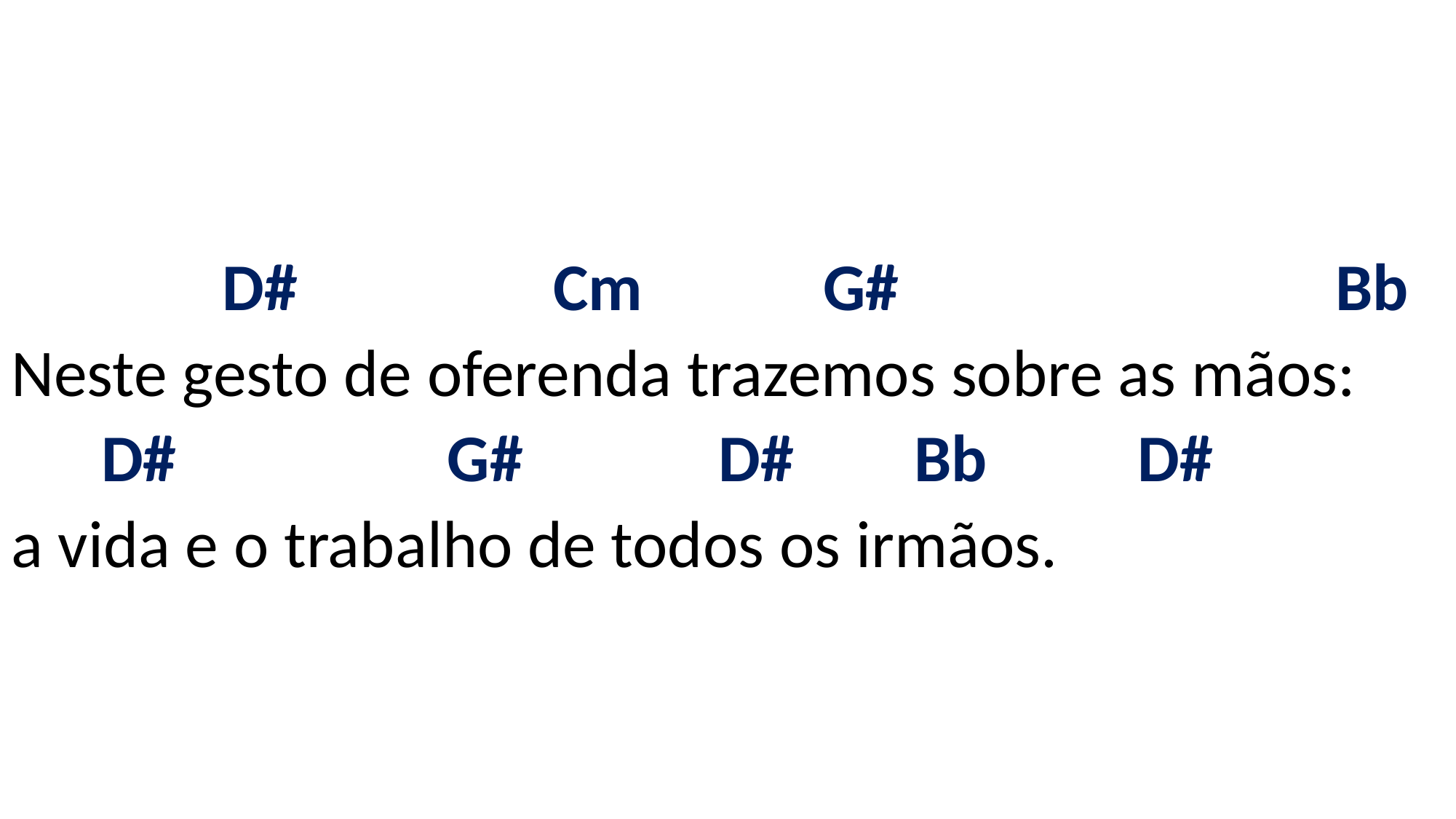

# D#                 Cm            G#                             Bb Neste gesto de oferenda trazemos sobre as mãos: D#                  G#             D#        Bb          D# a vida e o trabalho de todos os irmãos.